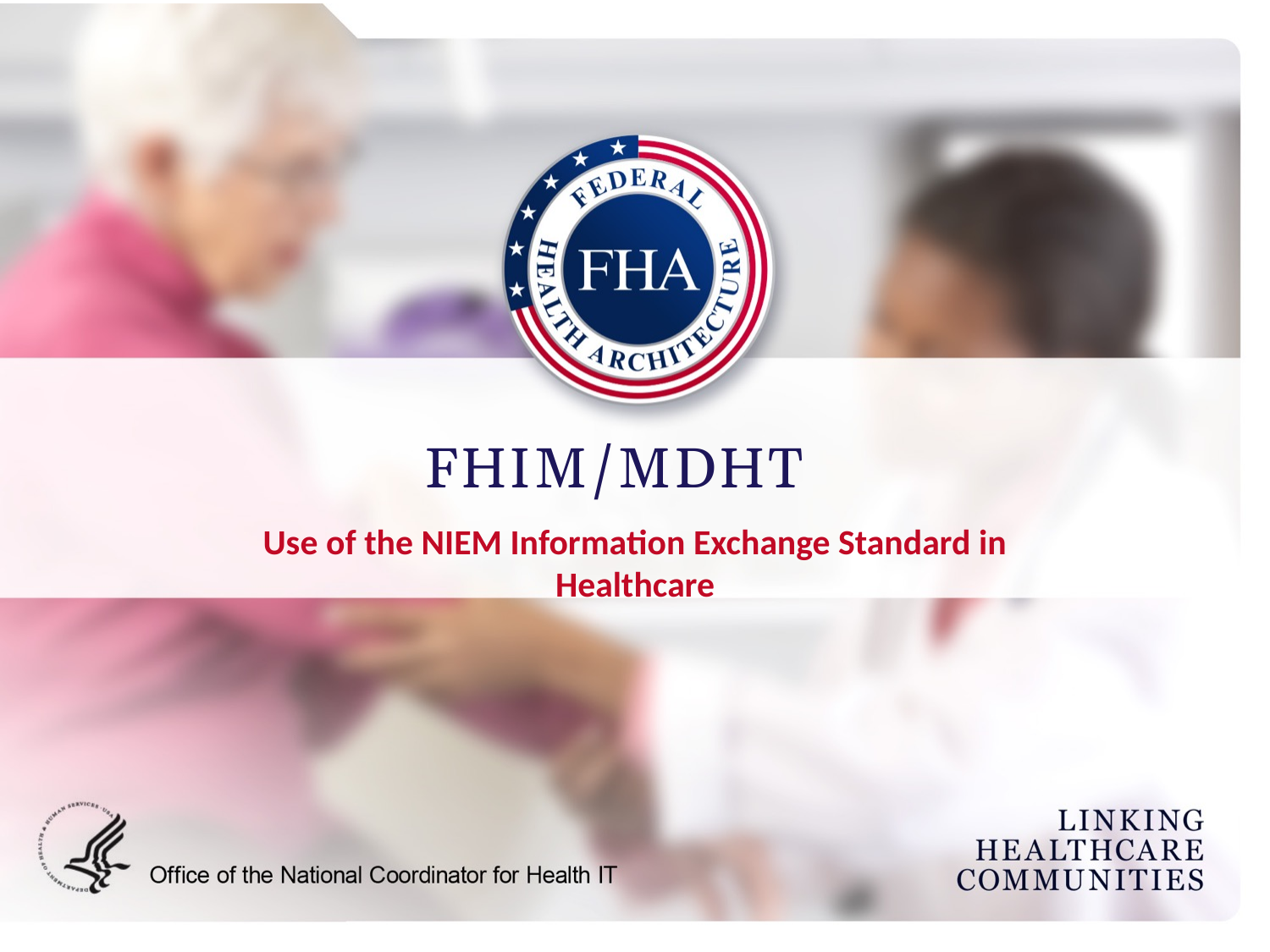

# FHIM/MDHT
Use of the NIEM Information Exchange Standard in Healthcare